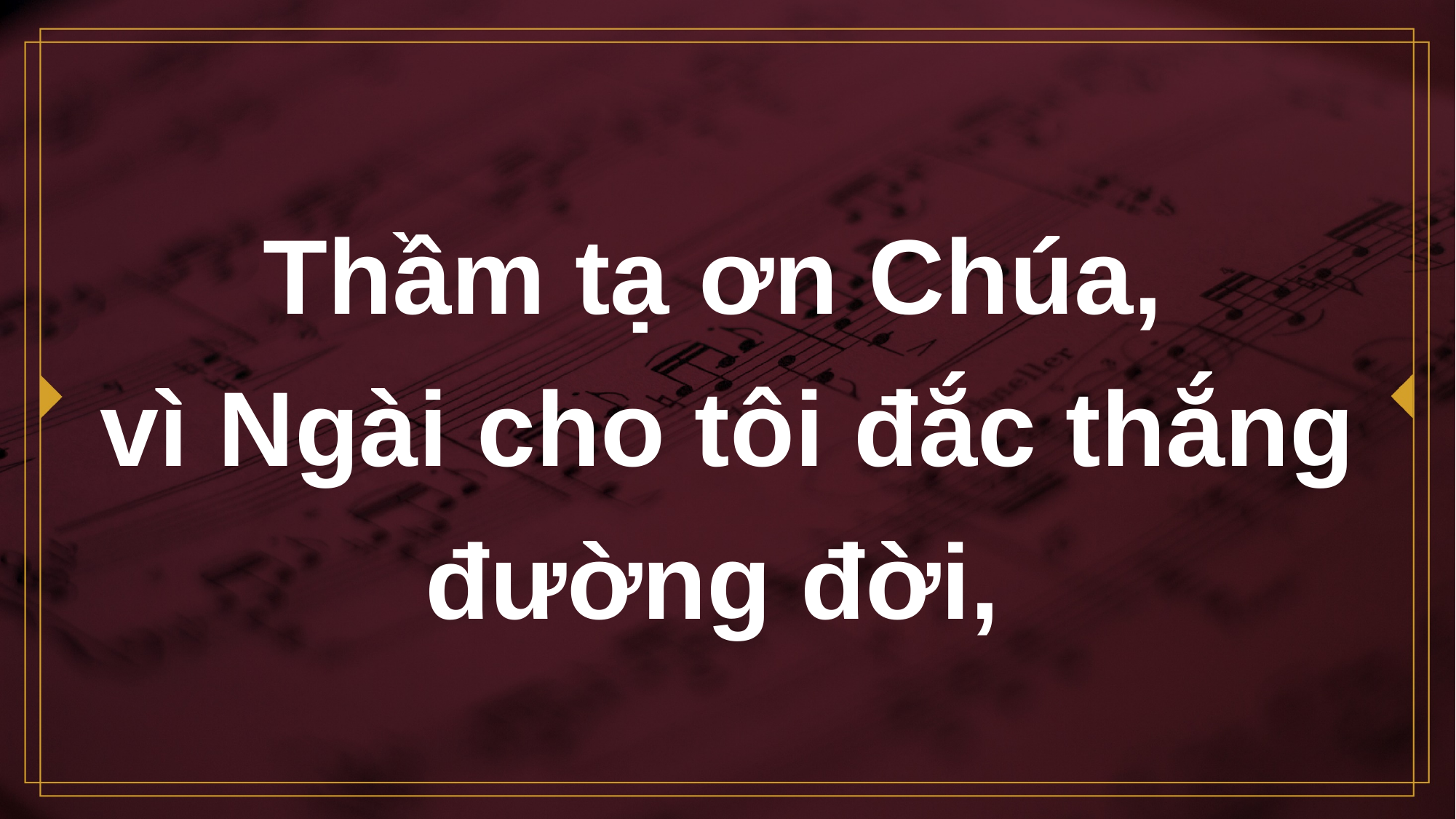

# Thầm tạ ơn Chúa,
vì Ngài cho tôi đắc thắng đường đời,